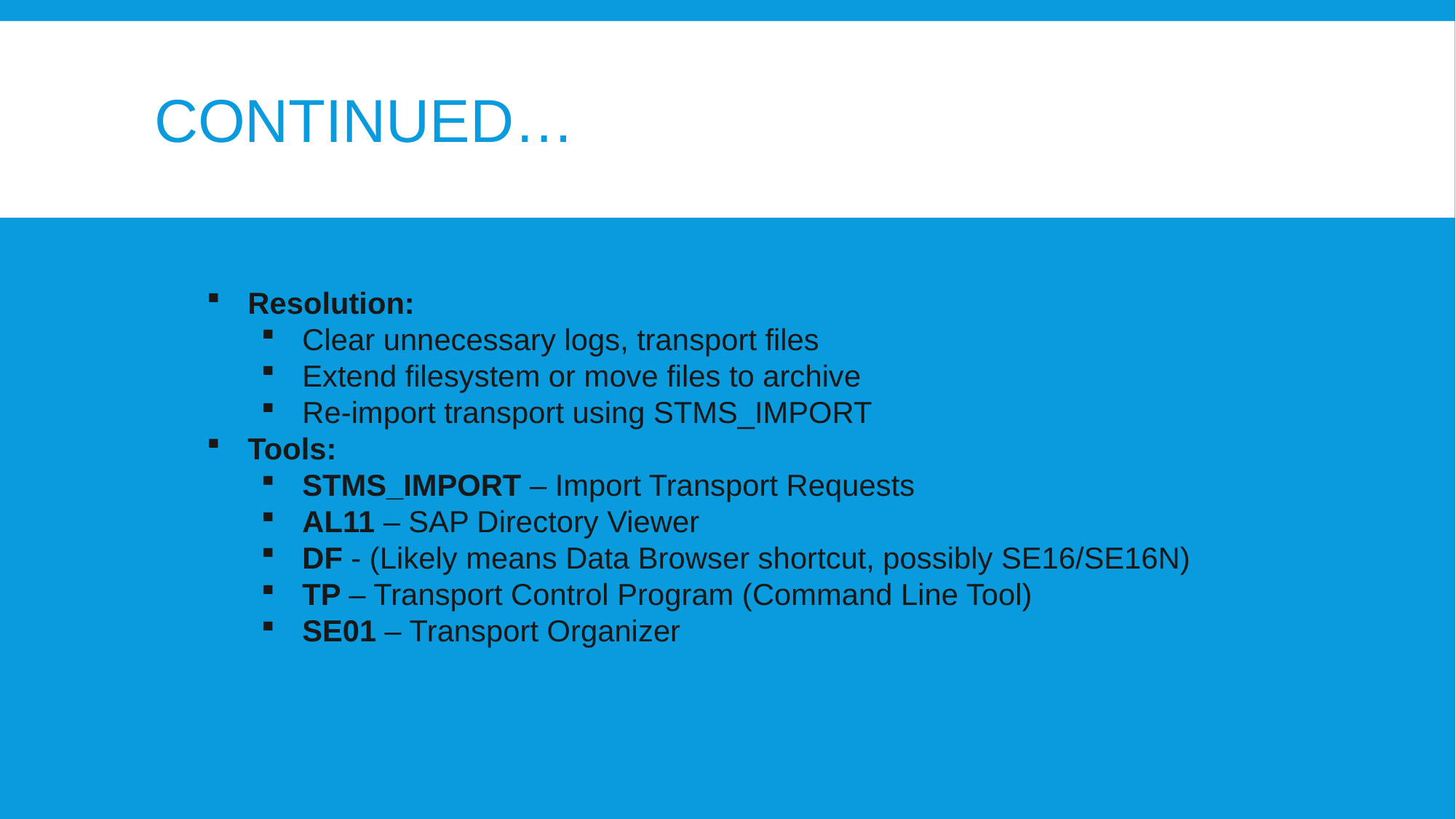

# Continued…
Resolution:
Clear unnecessary logs, transport files
Extend filesystem or move files to archive
Re-import transport using STMS_IMPORT
Tools:
STMS_IMPORT – Import Transport Requests
AL11 – SAP Directory Viewer
DF - (Likely means Data Browser shortcut, possibly SE16/SE16N)
TP – Transport Control Program (Command Line Tool)
SE01 – Transport Organizer